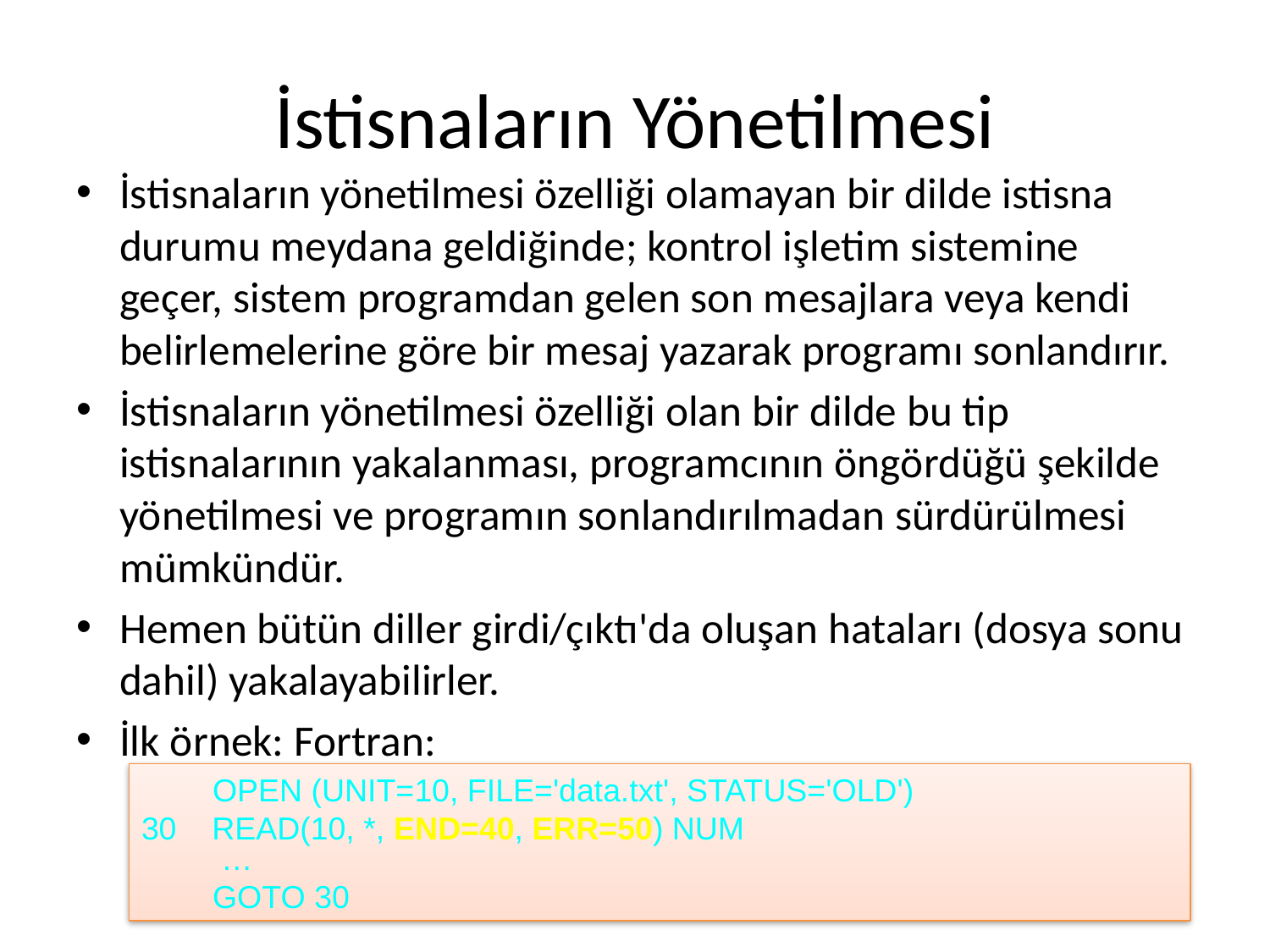

# İstisnaların Yönetilmesi
İstisnaların yönetilmesi özelliği olamayan bir dilde istisna durumu meydana geldiğinde; kontrol işletim sistemine geçer, sistem programdan gelen son mesajlara veya kendi belirlemelerine göre bir mesaj yazarak programı sonlandırır.
İstisnaların yönetilmesi özelliği olan bir dilde bu tip istisnalarının yakalanması, programcının öngördüğü şekilde yönetilmesi ve programın sonlandırılmadan sürdürülmesi mümkündür.
Hemen bütün diller girdi/çıktı'da oluşan hataları (dosya sonu dahil) yakalayabilirler.
İlk örnek: Fortran:
        OPEN (UNIT=10, FILE='data.txt', STATUS='OLD')
30    READ(10, *, END=40, ERR=50) NUM
         …
        GOTO 30